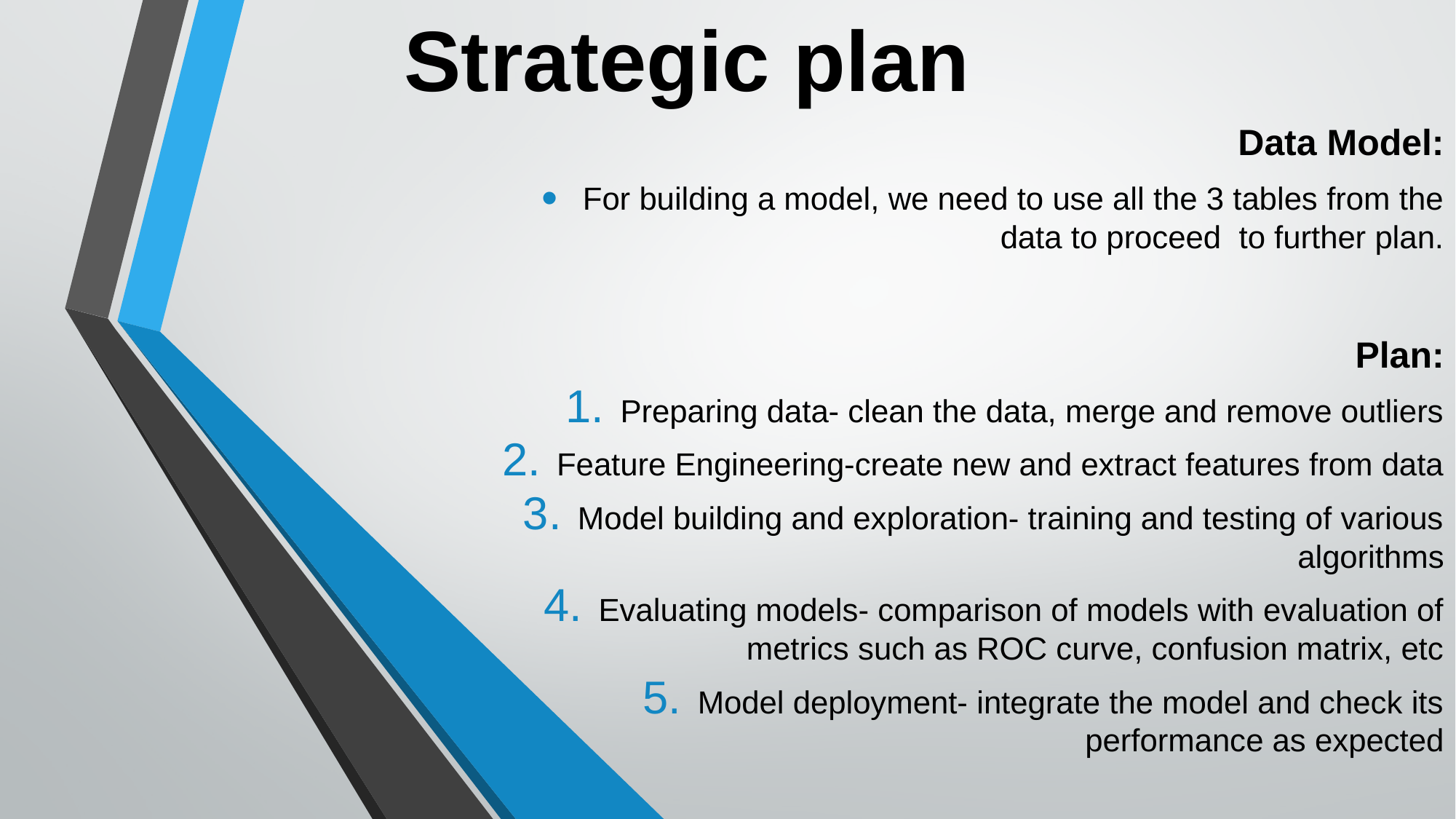

# Strategic plan
Data Model:
For building a model, we need to use all the 3 tables from the data to proceed  to further plan.

Plan:
Preparing data- clean the data, merge and remove outliers
Feature Engineering-create new and extract features from data
Model building and exploration- training and testing of various algorithms
Evaluating models- comparison of models with evaluation of metrics such as ROC curve, confusion matrix, etc
Model deployment- integrate the model and check its performance as expected